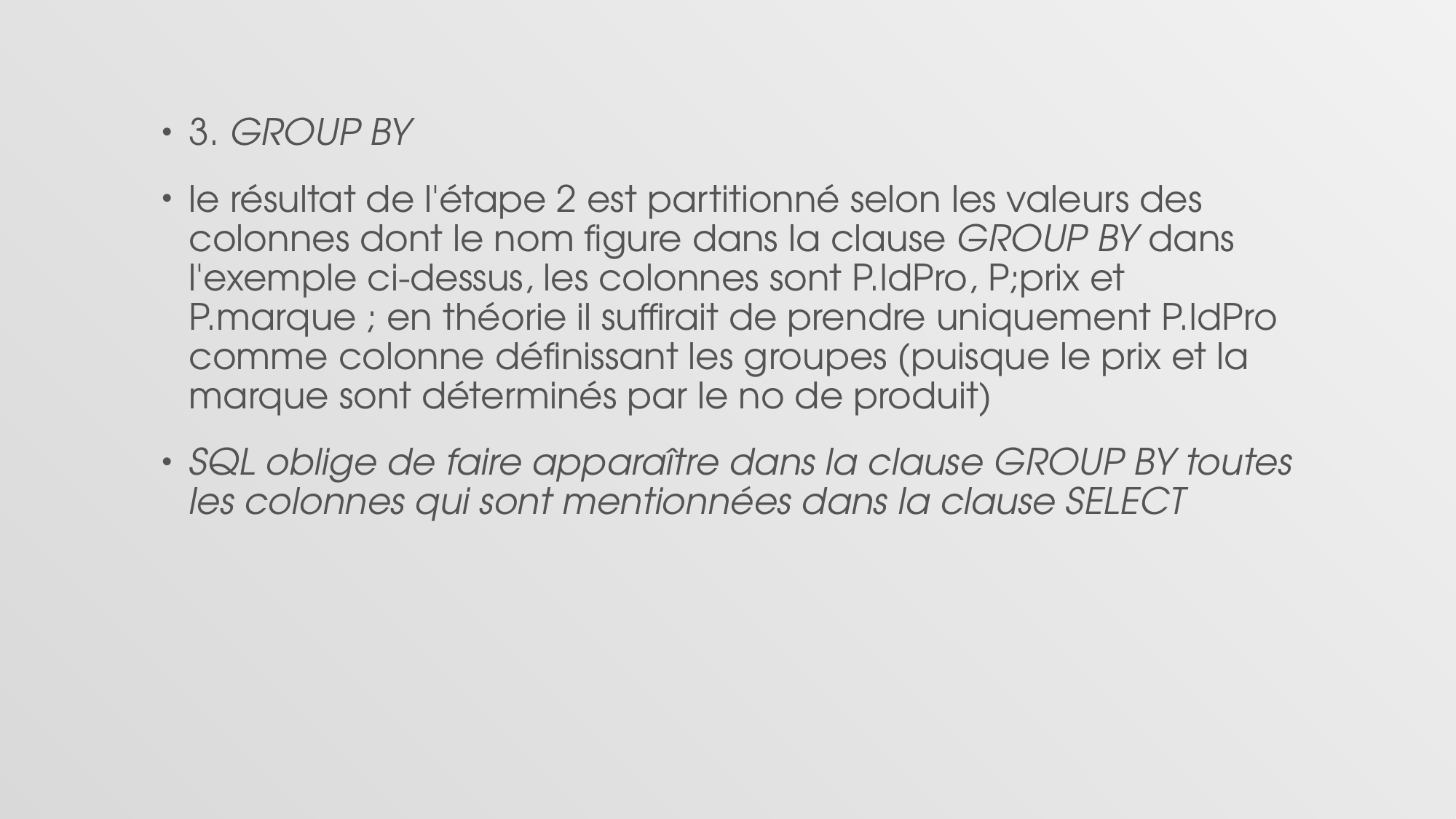

#
3. GROUP BY
le résultat de l'étape 2 est partitionné selon les valeurs des colonnes dont le nom figure dans la clause GROUP BY dans l'exemple ci-dessus, les colonnes sont P.IdPro, P;prix et P.marque ; en théorie il suffirait de prendre uniquement P.IdPro comme colonne définissant les groupes (puisque le prix et la marque sont déterminés par le no de produit)
SQL oblige de faire apparaître dans la clause GROUP BY toutes les colonnes qui sont mentionnées dans la clause SELECT